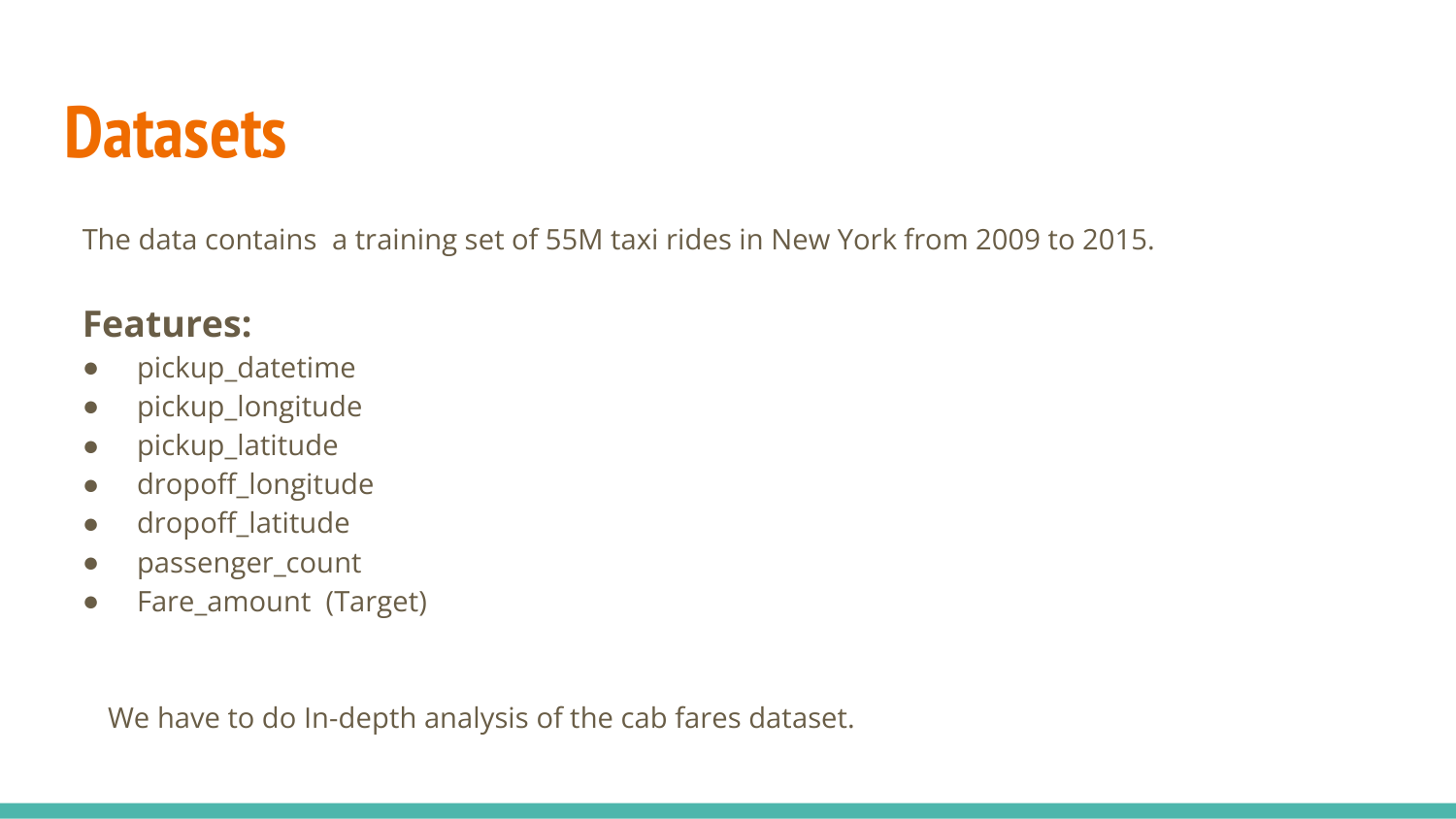

# Datasets
The data contains  a training set of 55M taxi rides in New York from 2009 to 2015.

Features:
pickup_datetime
pickup_longitude
pickup_latitude
dropoff_longitude
dropoff_latitude
passenger_count
Fare_amount  (Target)

 We have to do In-depth analysis of the cab fares dataset.